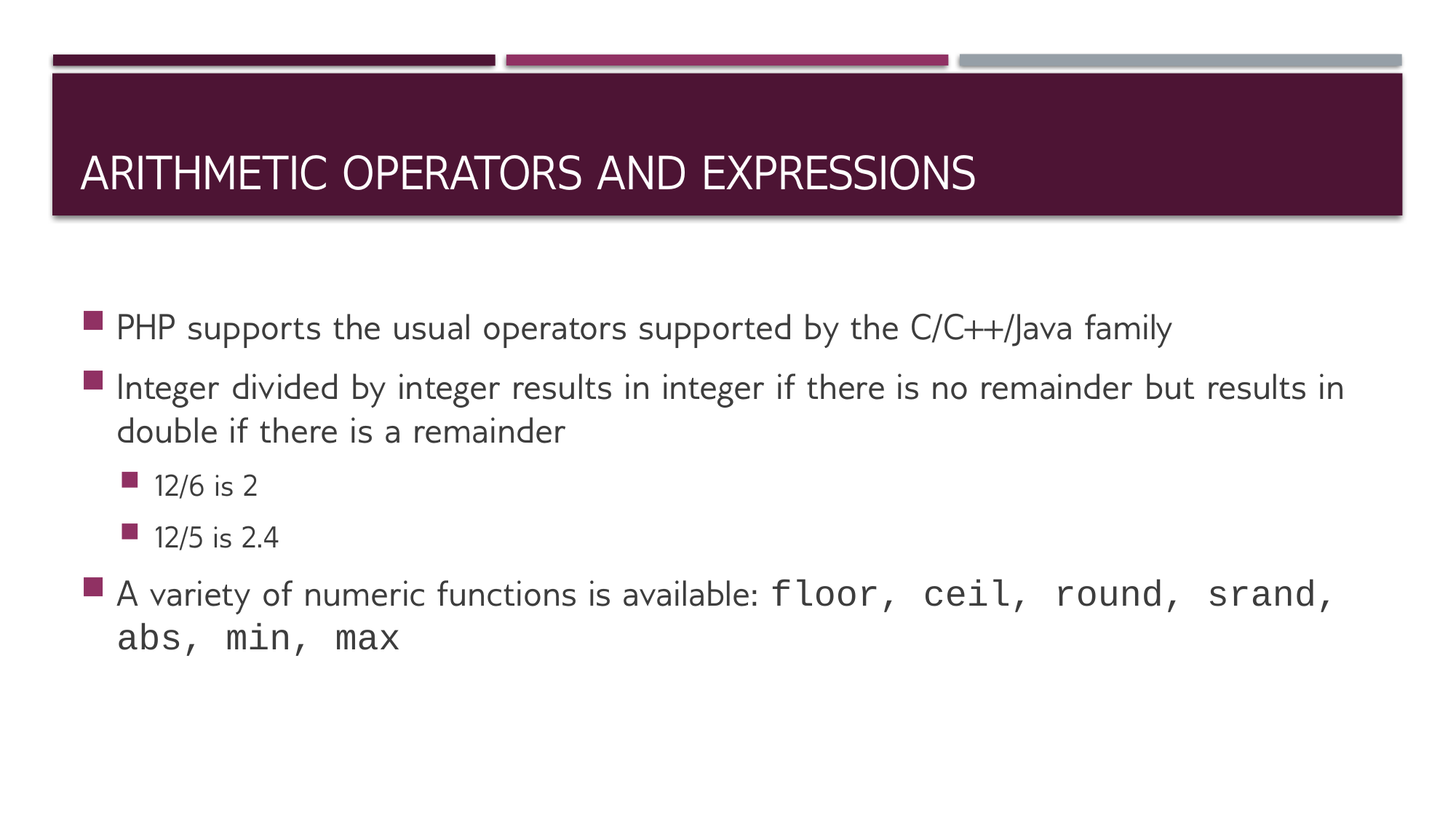

# Arithmetic Operators and Expressions
PHP supports the usual operators supported by the C/C++/Java family
Integer divided by integer results in integer if there is no remainder but results in double if there is a remainder
12/6 is 2
12/5 is 2.4
A variety of numeric functions is available: floor, ceil, round, srand, abs, min, max